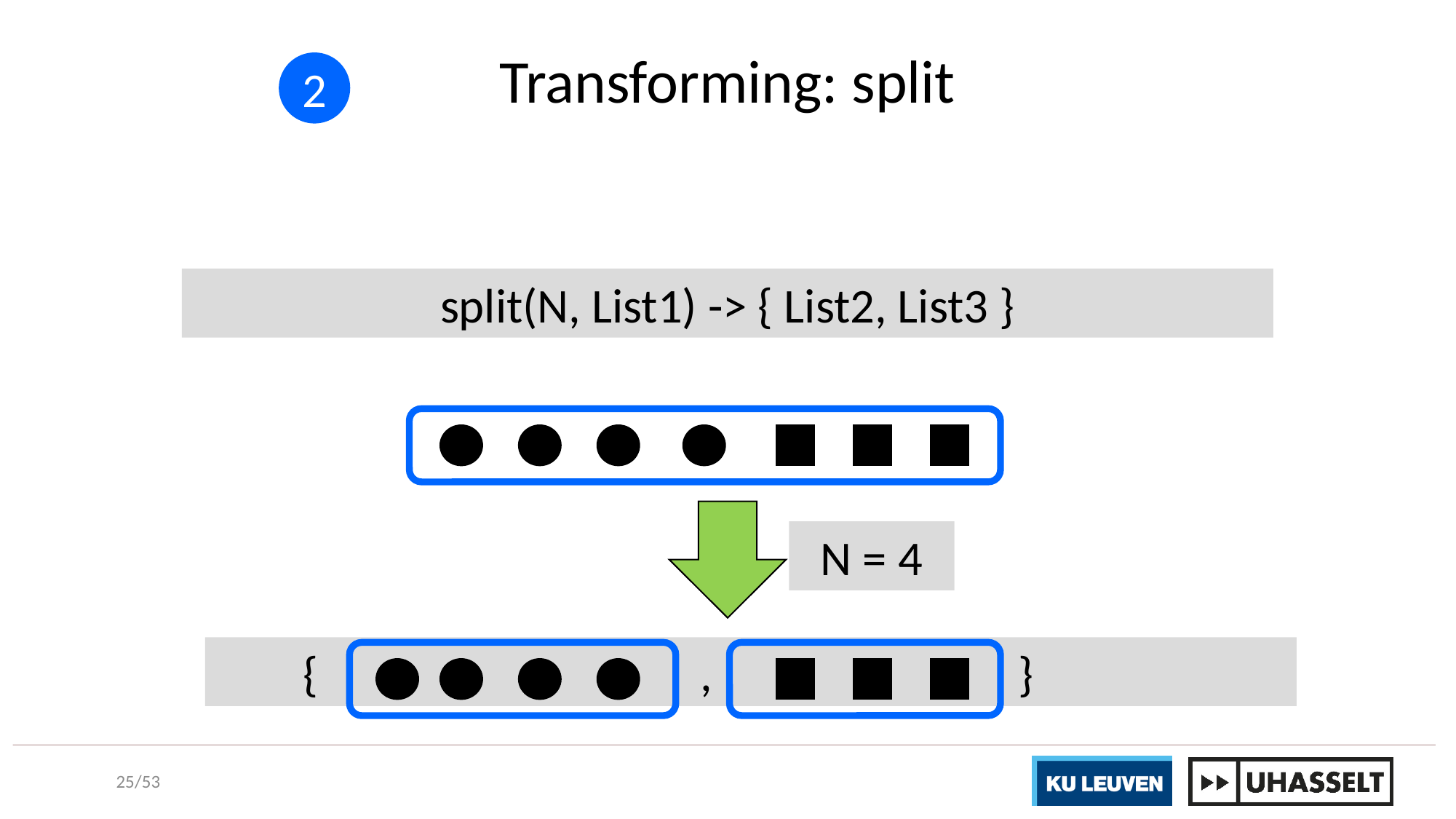

# Transforming: split
2

split(N, List1) -> { List2, List3 }

N = 4

        {                                   ,                            }

25/53